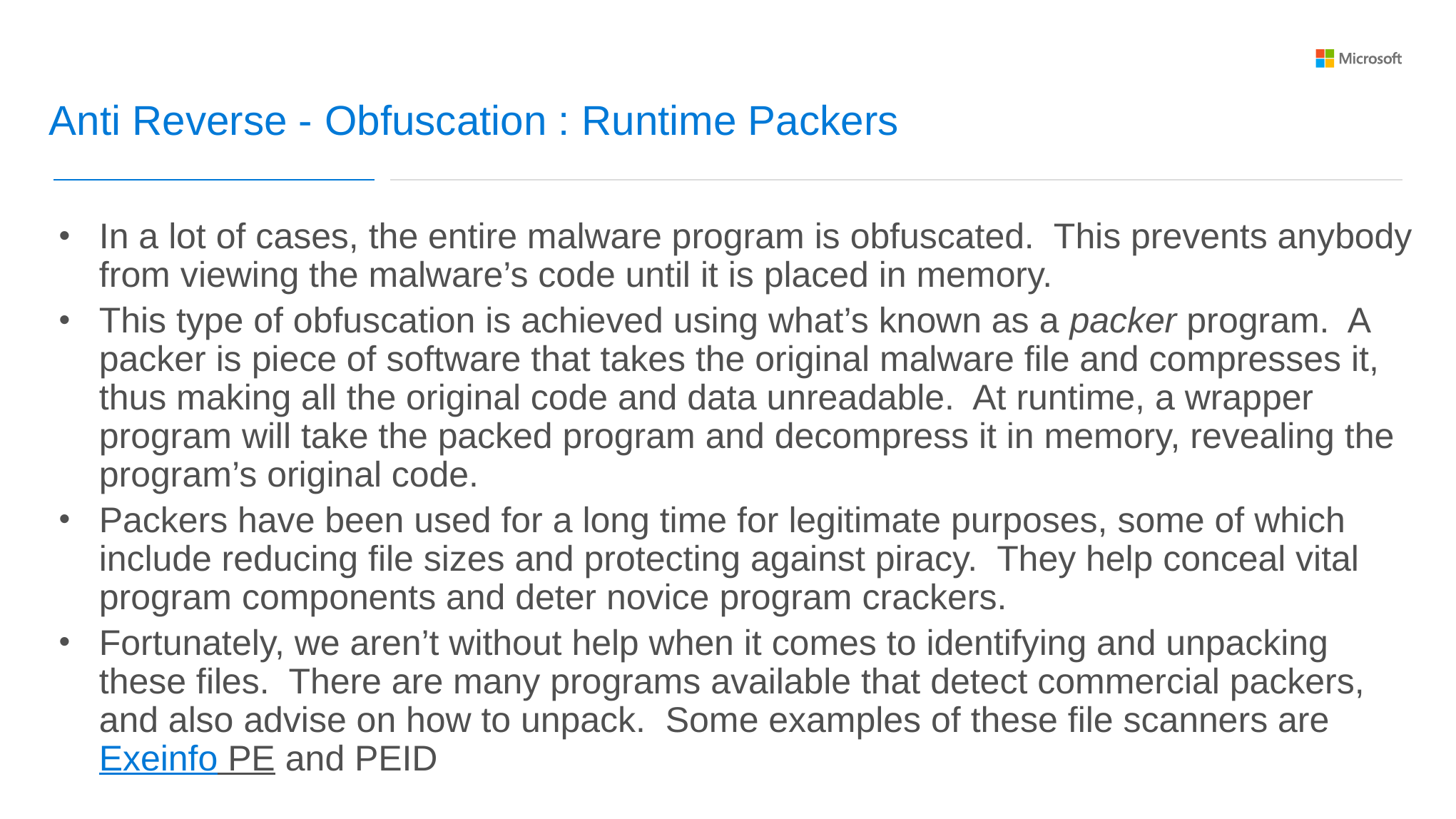

Anti Reverse - Obfuscation : Runtime Packers

In a lot of cases, the entire malware program is obfuscated.  This prevents anybody from viewing the malware’s code until it is placed in memory.
This type of obfuscation is achieved using what’s known as a packer program.  A packer is piece of software that takes the original malware file and compresses it, thus making all the original code and data unreadable.  At runtime, a wrapper program will take the packed program and decompress it in memory, revealing the program’s original code.
Packers have been used for a long time for legitimate purposes, some of which include reducing file sizes and protecting against piracy.  They help conceal vital program components and deter novice program crackers.
Fortunately, we aren’t without help when it comes to identifying and unpacking these files.  There are many programs available that detect commercial packers, and also advise on how to unpack.  Some examples of these file scanners are Exeinfo PE and PEID